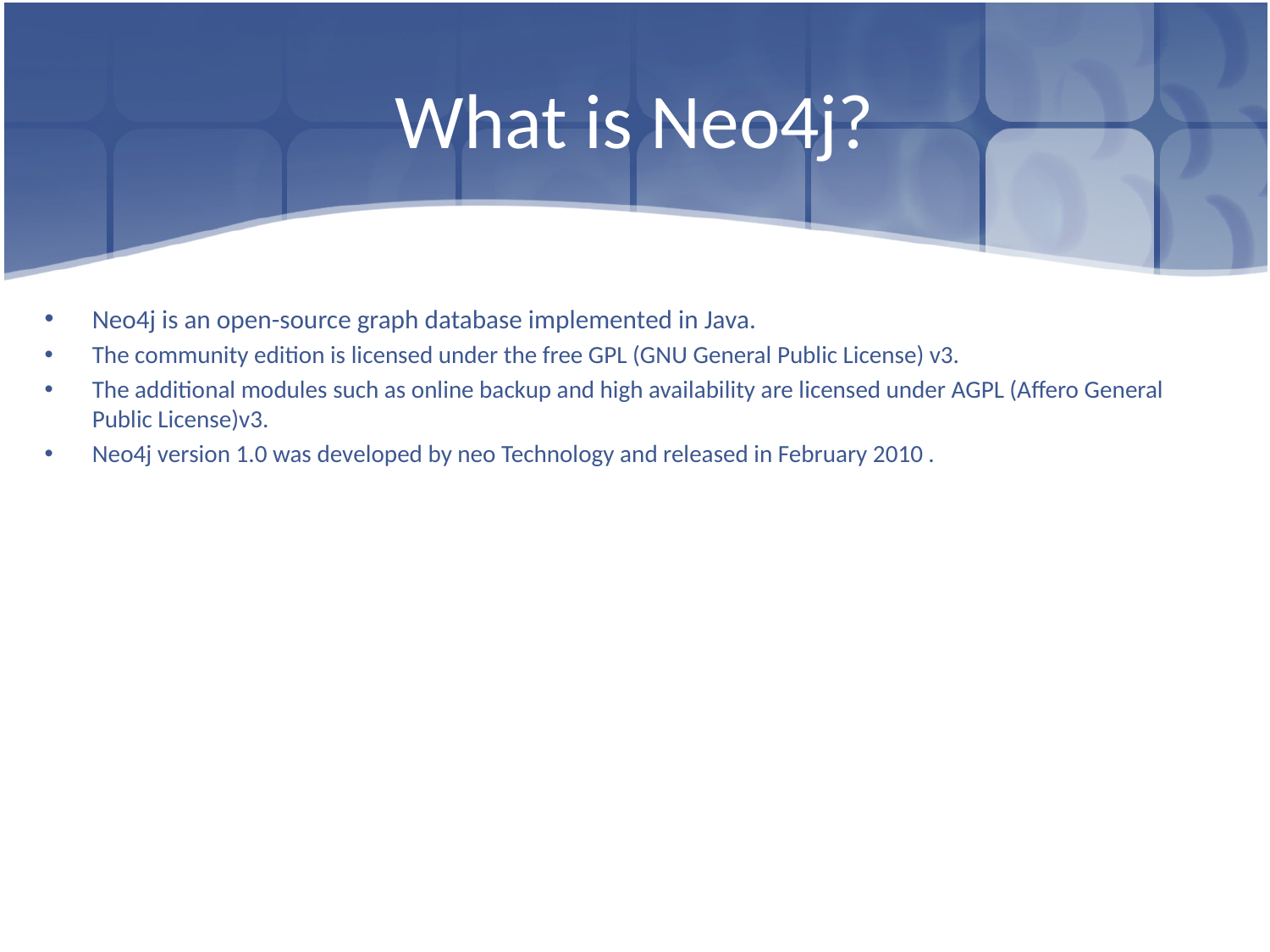

# What is Neo4j?
Neo4j is an open-source graph database implemented in Java.
The community edition is licensed under the free GPL (GNU General Public License) v3.
The additional modules such as online backup and high availability are licensed under AGPL (Affero General Public License)v3.
Neo4j version 1.0 was developed by neo Technology and released in February 2010 .